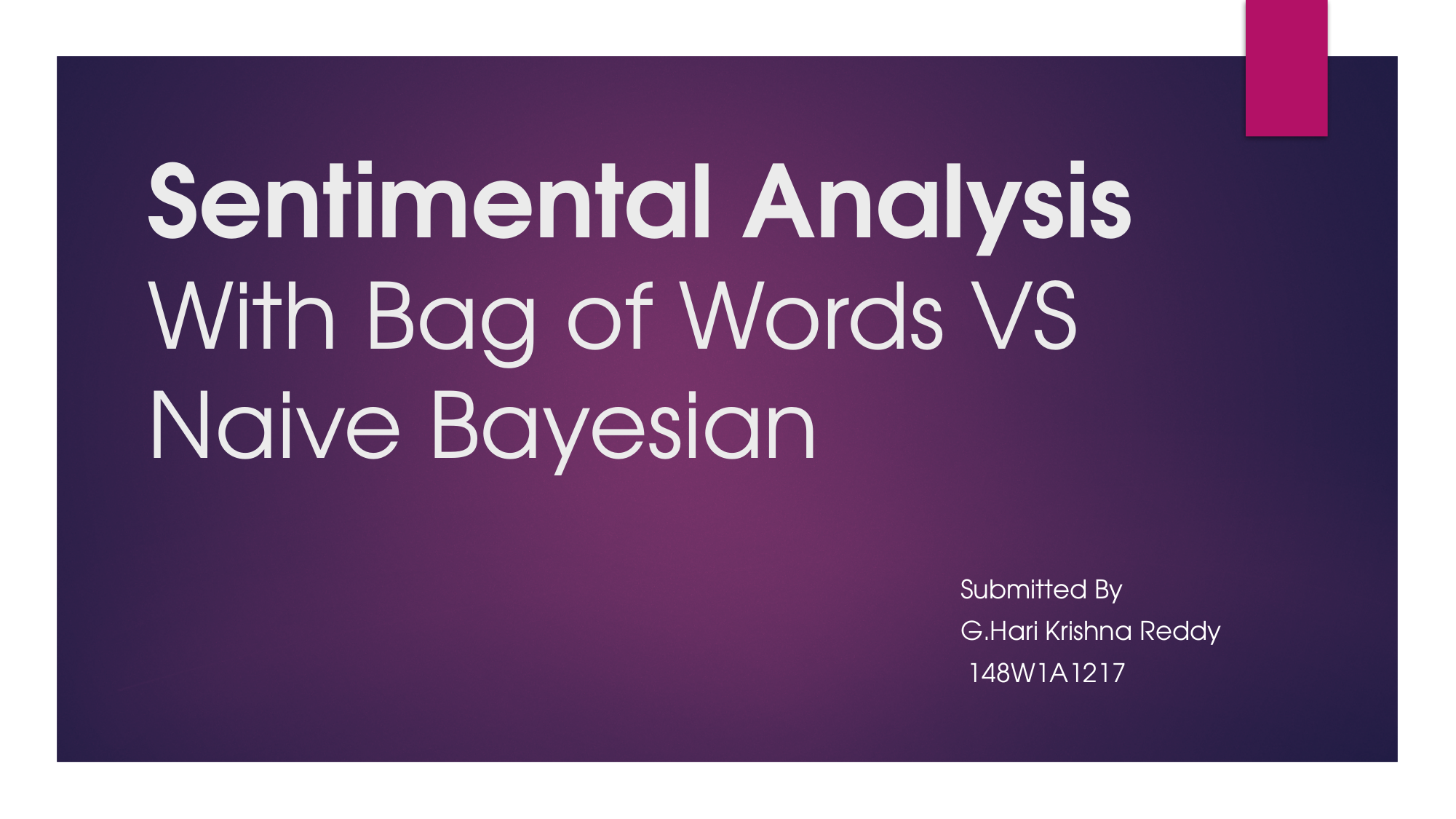

# Sentimental Analysis With Bag of Words VS Naive Bayesian
     Submitted By
     G.Hari Krishna Reddy
      148W1A1217